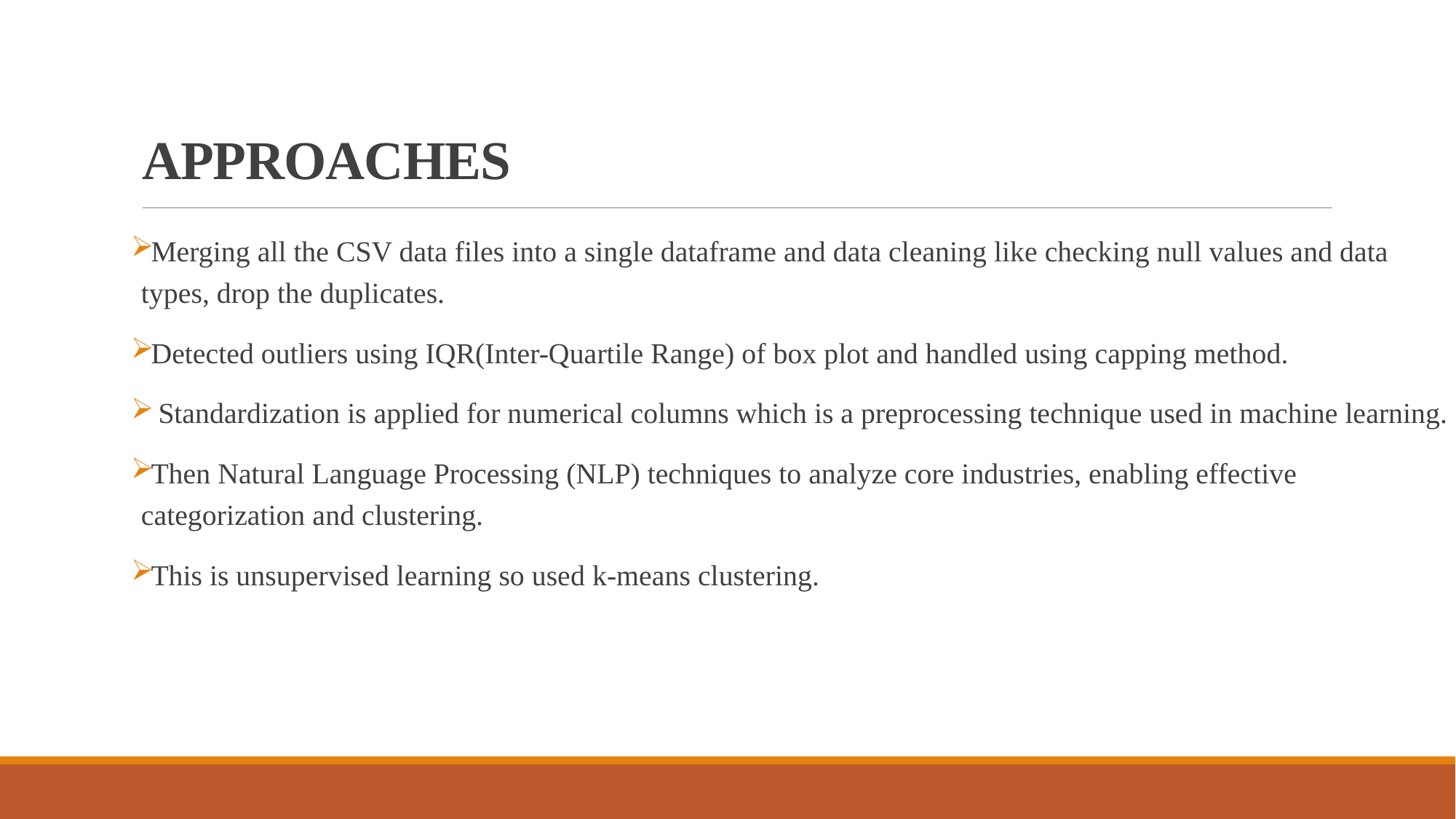

# APPROACHES
Merging all the CSV data files into a single dataframe and data cleaning like checking null values and data types, drop the duplicates.
Detected outliers using IQR(Inter-Quartile Range) of box plot and handled using capping method.
 Standardization is applied for numerical columns which is a preprocessing technique used in machine learning.
Then Natural Language Processing (NLP) techniques to analyze core industries, enabling effective categorization and clustering.
This is unsupervised learning so used k-means clustering.